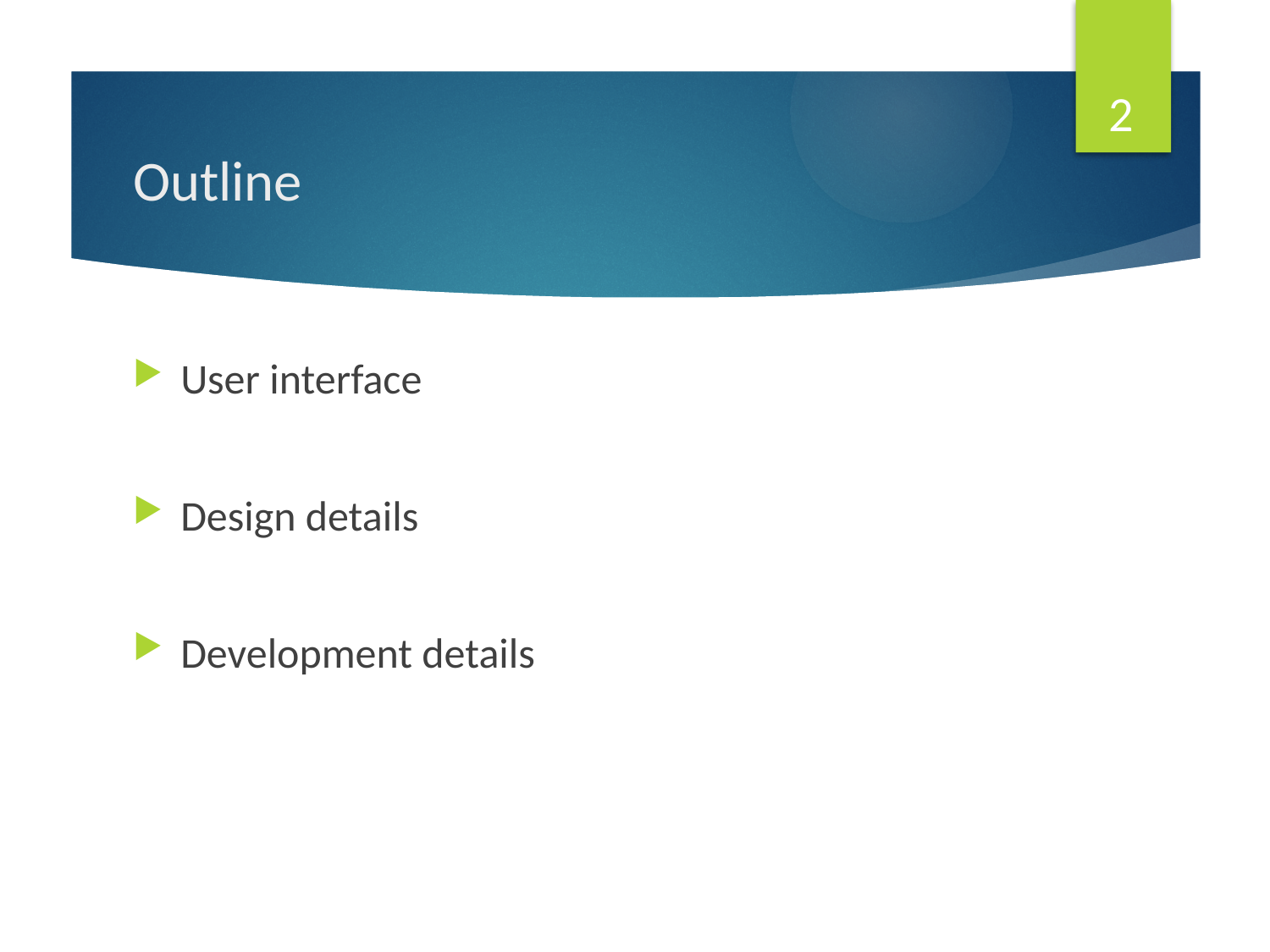

2
# Outline
User interface

Design details

Development details